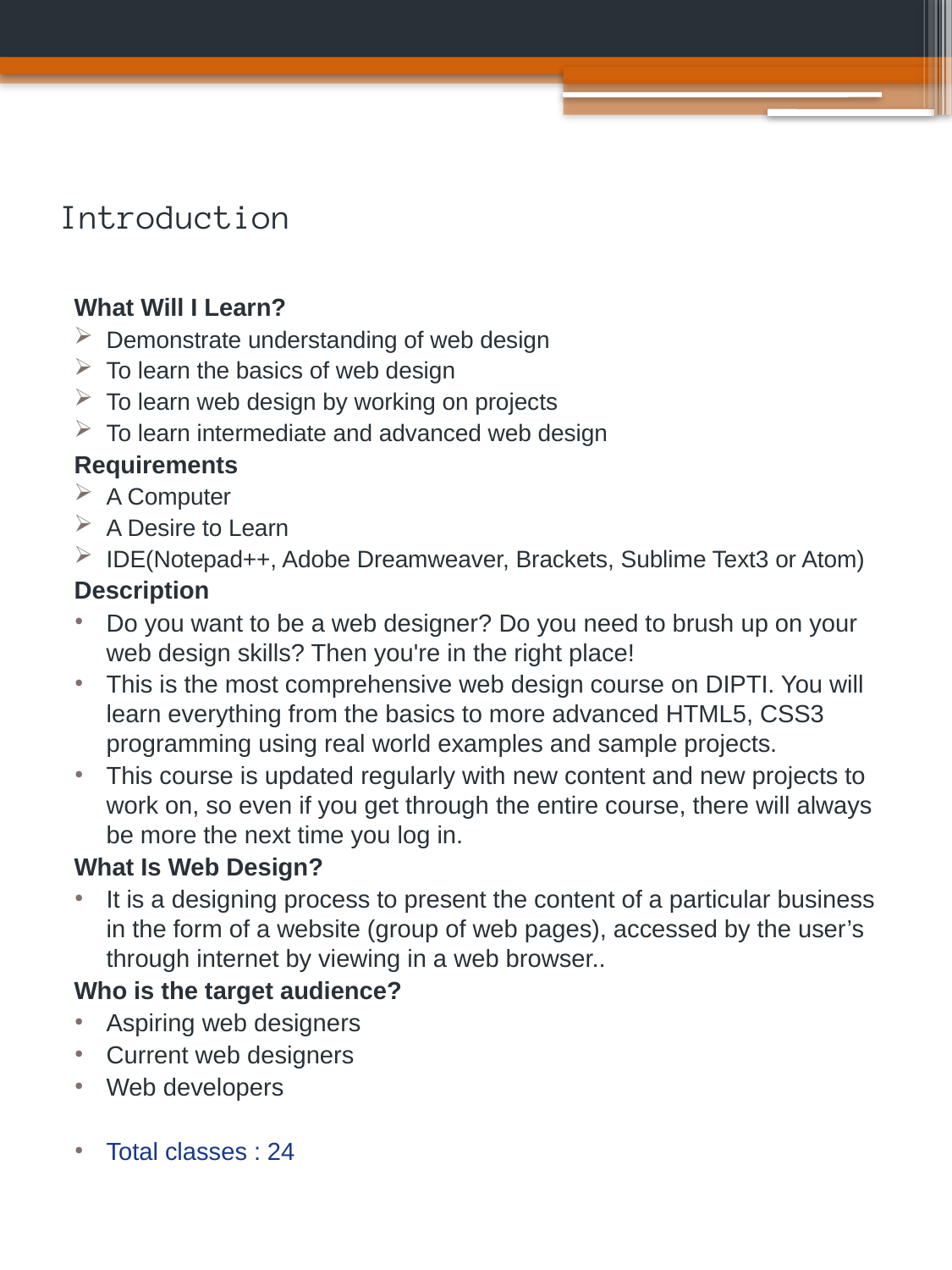

# Introduction
What Will I Learn?
Demonstrate understanding of web design
To learn the basics of web design
To learn web design by working on projects
To learn intermediate and advanced web design
Requirements
A Computer
A Desire to Learn
IDE(Notepad++, Adobe Dreamweaver, Brackets, Sublime Text3 or Atom)
Description
Do you want to be a web designer? Do you need to brush up on your web design skills? Then you're in the right place!
This is the most comprehensive web design course on DIPTI. You will learn everything from the basics to more advanced HTML5, CSS3 programming using real world examples and sample projects.
This course is updated regularly with new content and new projects to work on, so even if you get through the entire course, there will always be more the next time you log in.
What Is Web Design?
It is a designing process to present the content of a particular business in the form of a website (group of web pages), accessed by the user’s through internet by viewing in a web browser..
Who is the target audience?
Aspiring web designers
Current web designers
Web developers

Total classes : 24